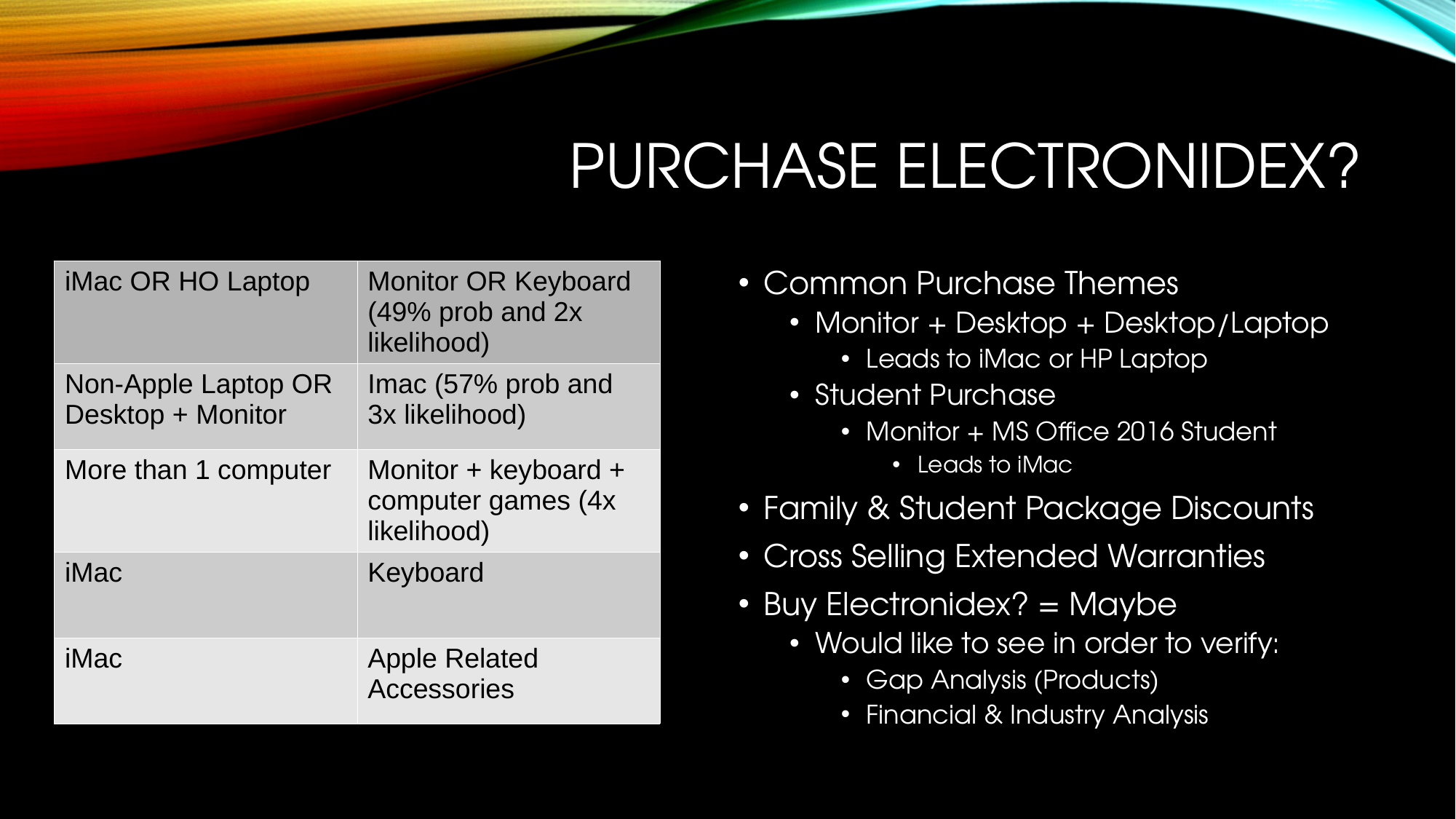

Purchase Electronidex?
| iMac OR HO Laptop | Monitor OR Keyboard (49% prob and 2x likelihood) |
| --- | --- |
| Non-Apple Laptop OR Desktop + Monitor | Imac (57% prob and 3x likelihood) |
| More than 1 computer | Monitor + keyboard + computer games (4x likelihood) |
| iMac | Keyboard |
| iMac | Apple Related Accessories |
Common Purchase Themes
Monitor + Desktop + Desktop/Laptop
Leads to iMac or HP Laptop
Student Purchase
Monitor + MS Office 2016 Student
Leads to iMac
Family & Student Package Discounts
Cross Selling Extended Warranties
Buy Electronidex? = Maybe
Would like to see in order to verify:
Gap Analysis (Products)
Financial & Industry Analysis